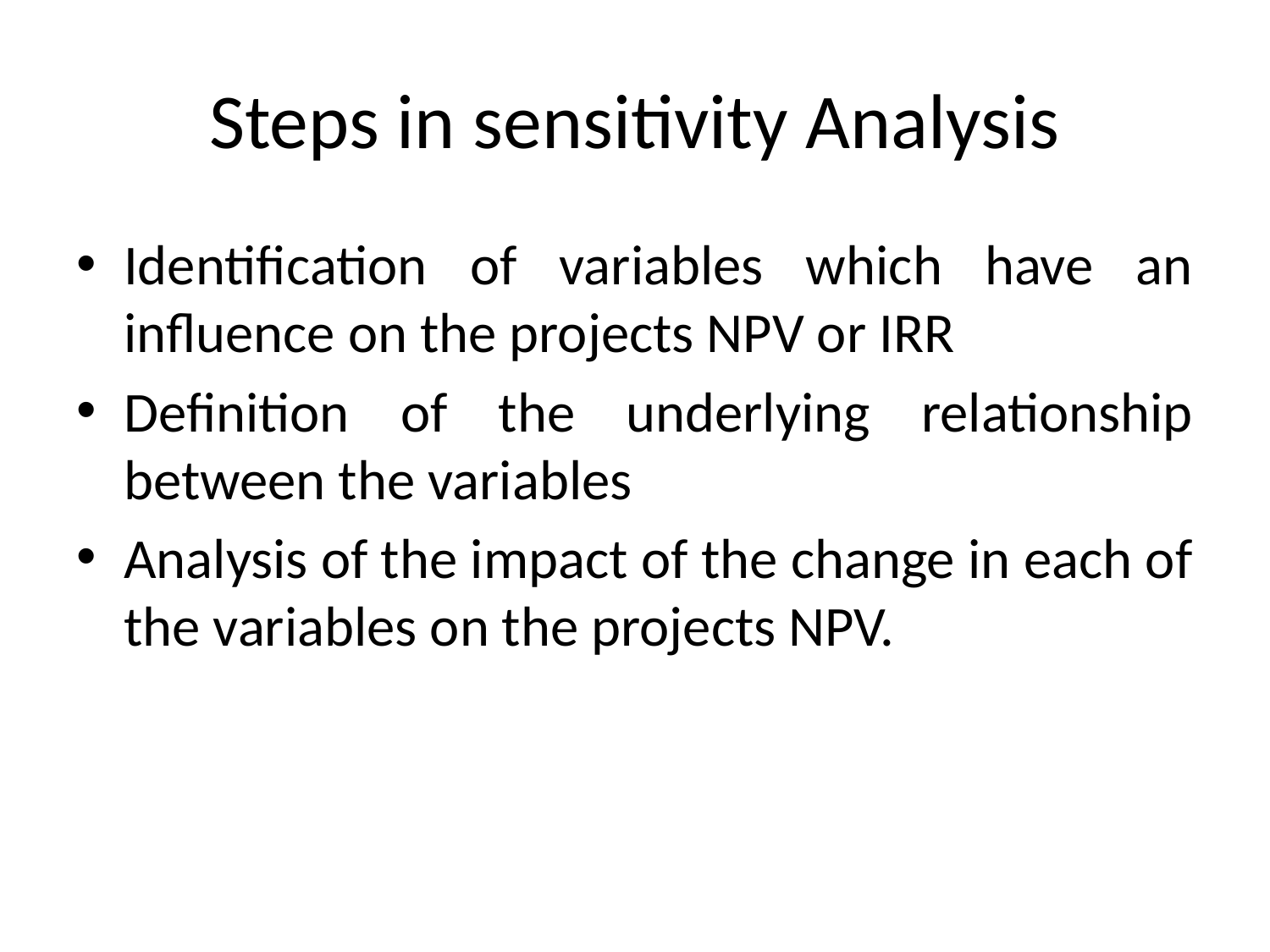

# Steps in sensitivity Analysis
Identification of variables which have an influence on the projects NPV or IRR
Definition of the underlying relationship between the variables
Analysis of the impact of the change in each of the variables on the projects NPV.